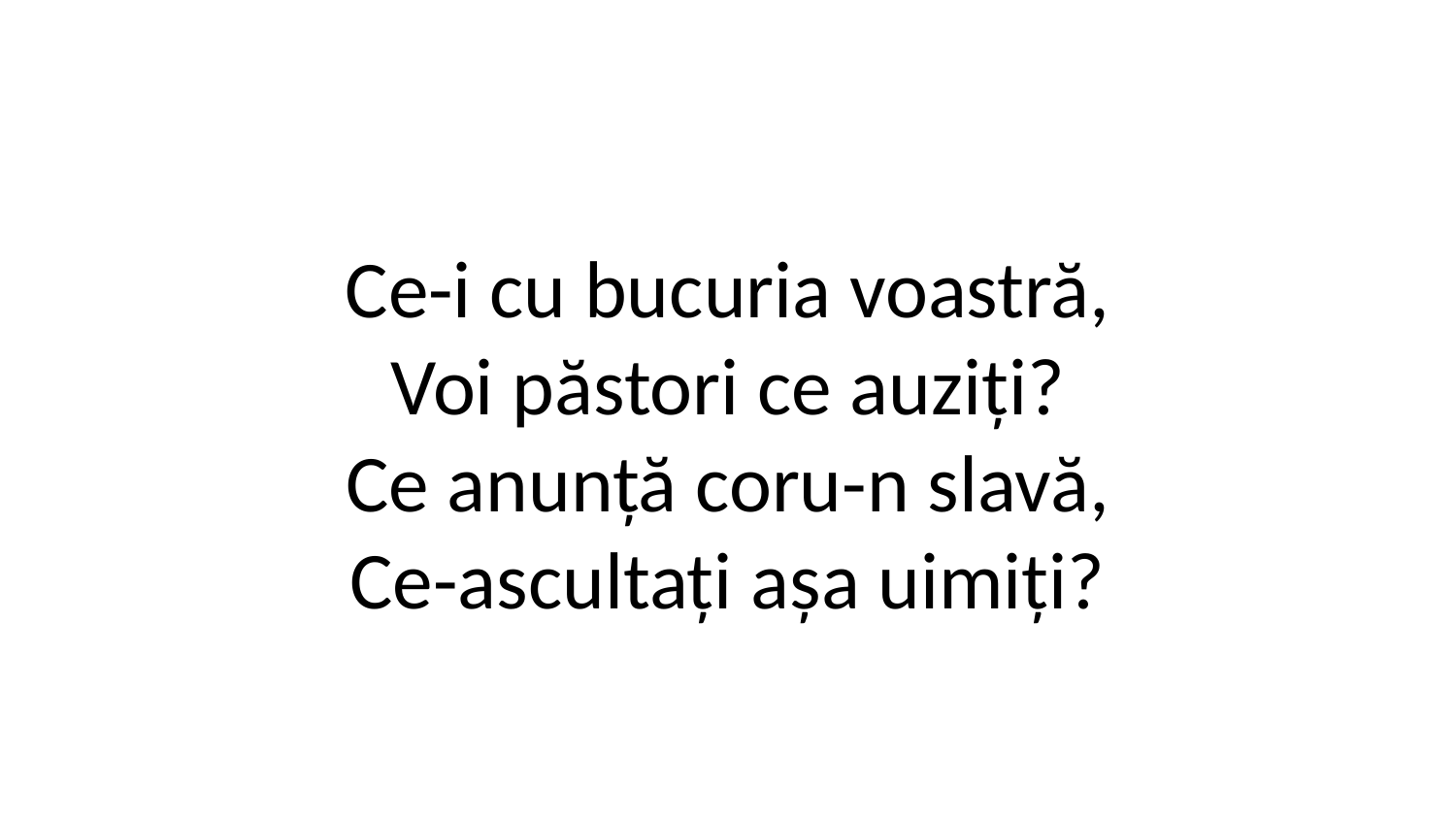

Ce-i cu bucuria voastră,
Voi păstori ce auziți?
Ce anunță coru-n slavă,
Ce-ascultați așa uimiți?